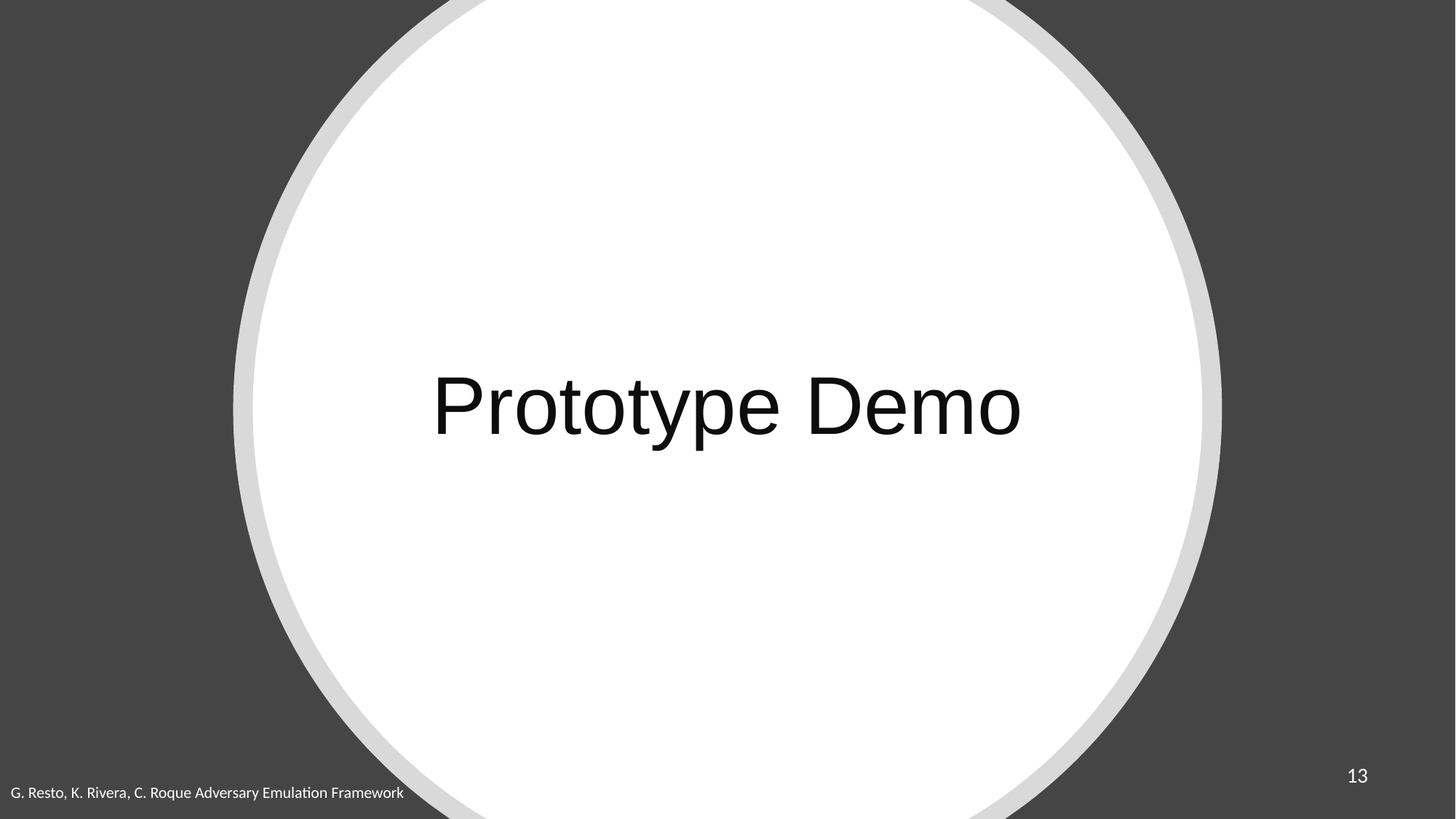

# Prototype Demo
13
G. Resto, K. Rivera, C. Roque Adversary Emulation Framework